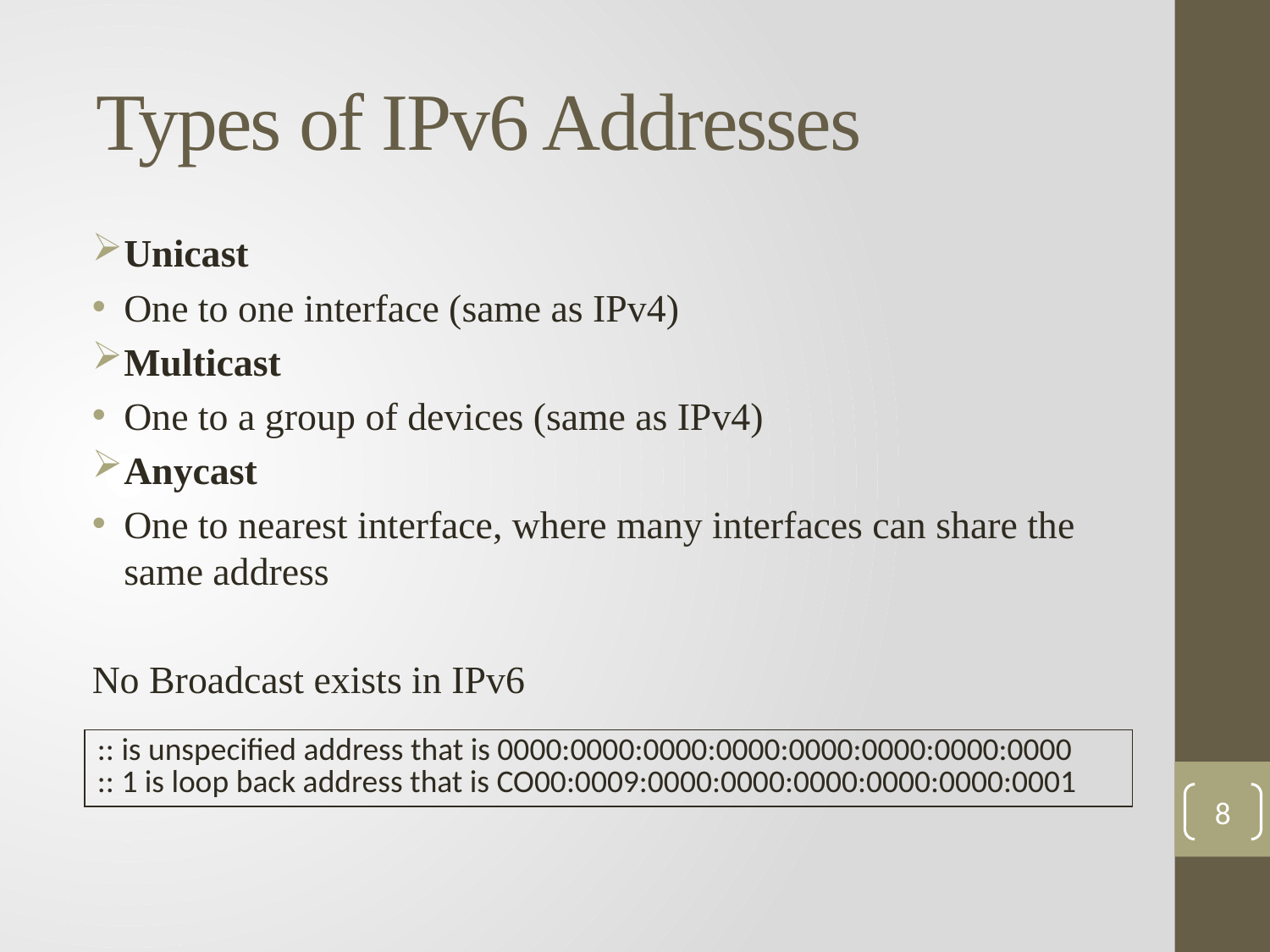

# Types of IPv6 Addresses
Unicast
One to one interface (same as IPv4)
Multicast
One to a group of devices (same as IPv4)
Anycast
One to nearest interface, where many interfaces can share the same address

No Broadcast exists in IPv6

| :: is unspecified address that is 0000:0000:0000:0000:0000:0000:0000:0000 :: 1 is loop back address that is CO00:0009:0000:0000:0000:0000:0000:0001 |
| --- |
8